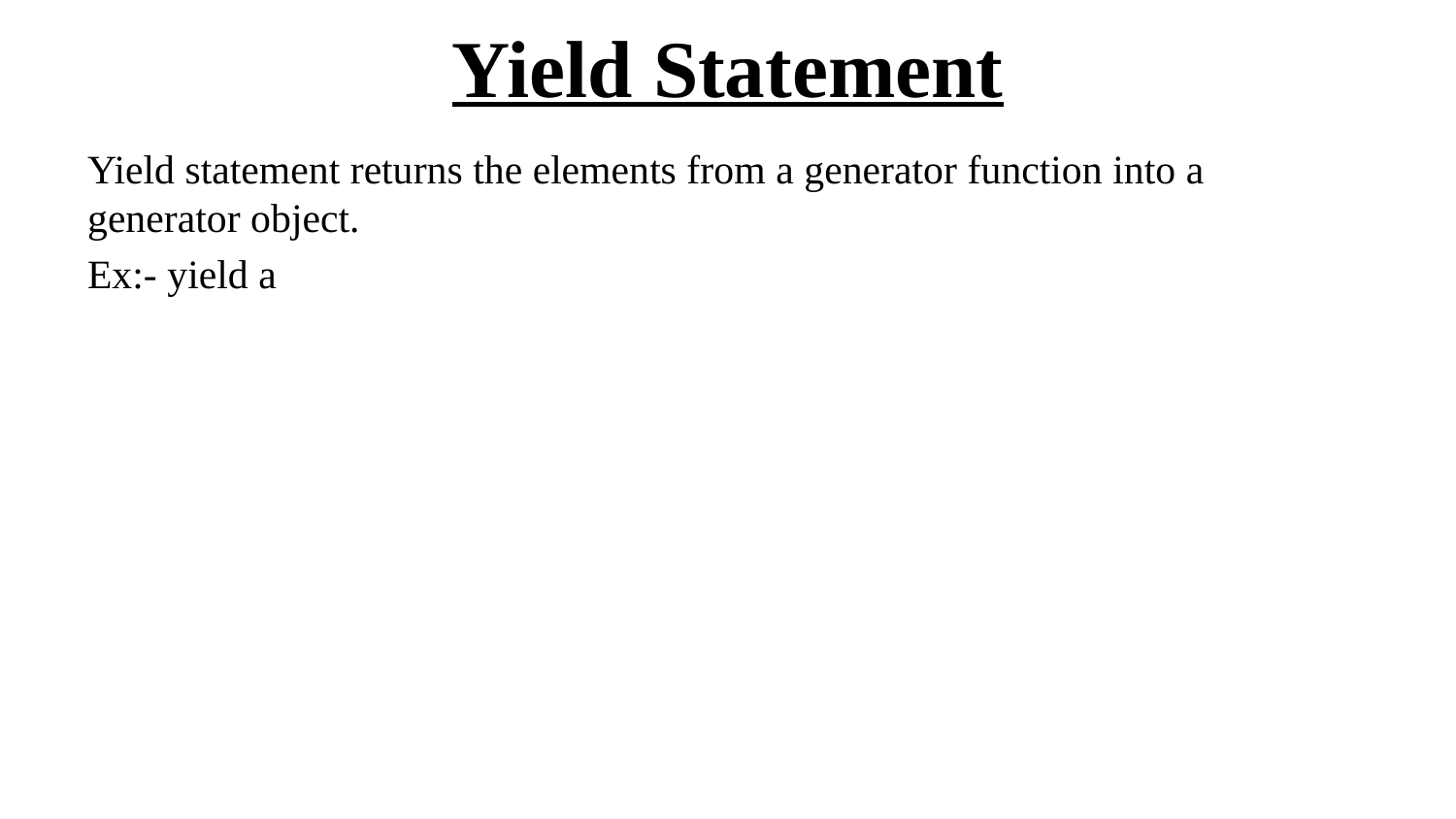

# Yield Statement
Yield statement returns the elements from a generator function into a generator object.
Ex:- yield a